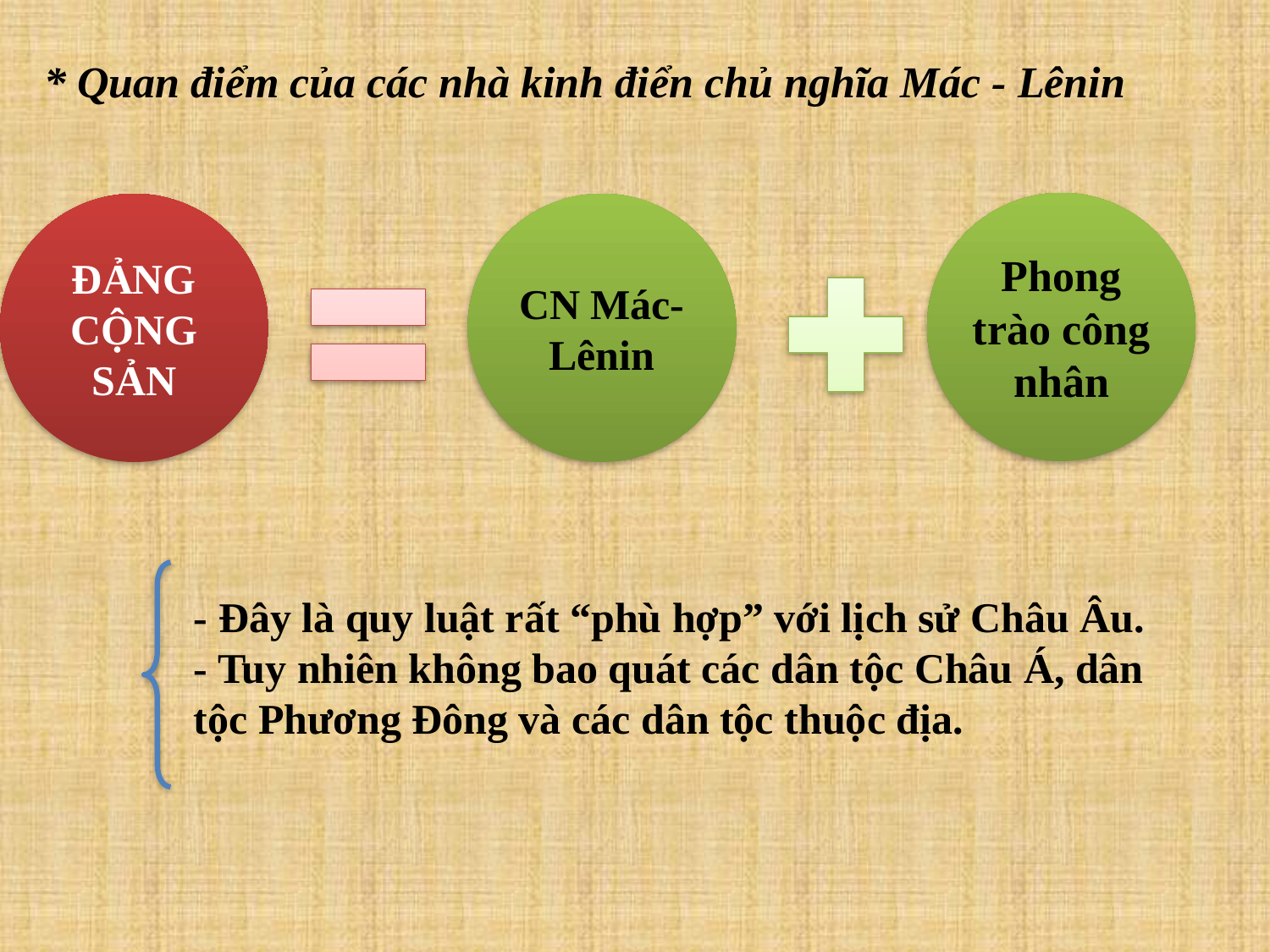

* Quan điểm của các nhà kinh điển chủ nghĩa Mác - Lênin
ĐẢNG CỘNG SẢN

CN Mác-Lênin

Phong trào công nhân
# - Đây là quy luật rất “phù hợp” với lịch sử Châu Âu. - Tuy nhiên không bao quát các dân tộc Châu Á, dân tộc Phương Đông và các dân tộc thuộc địa.